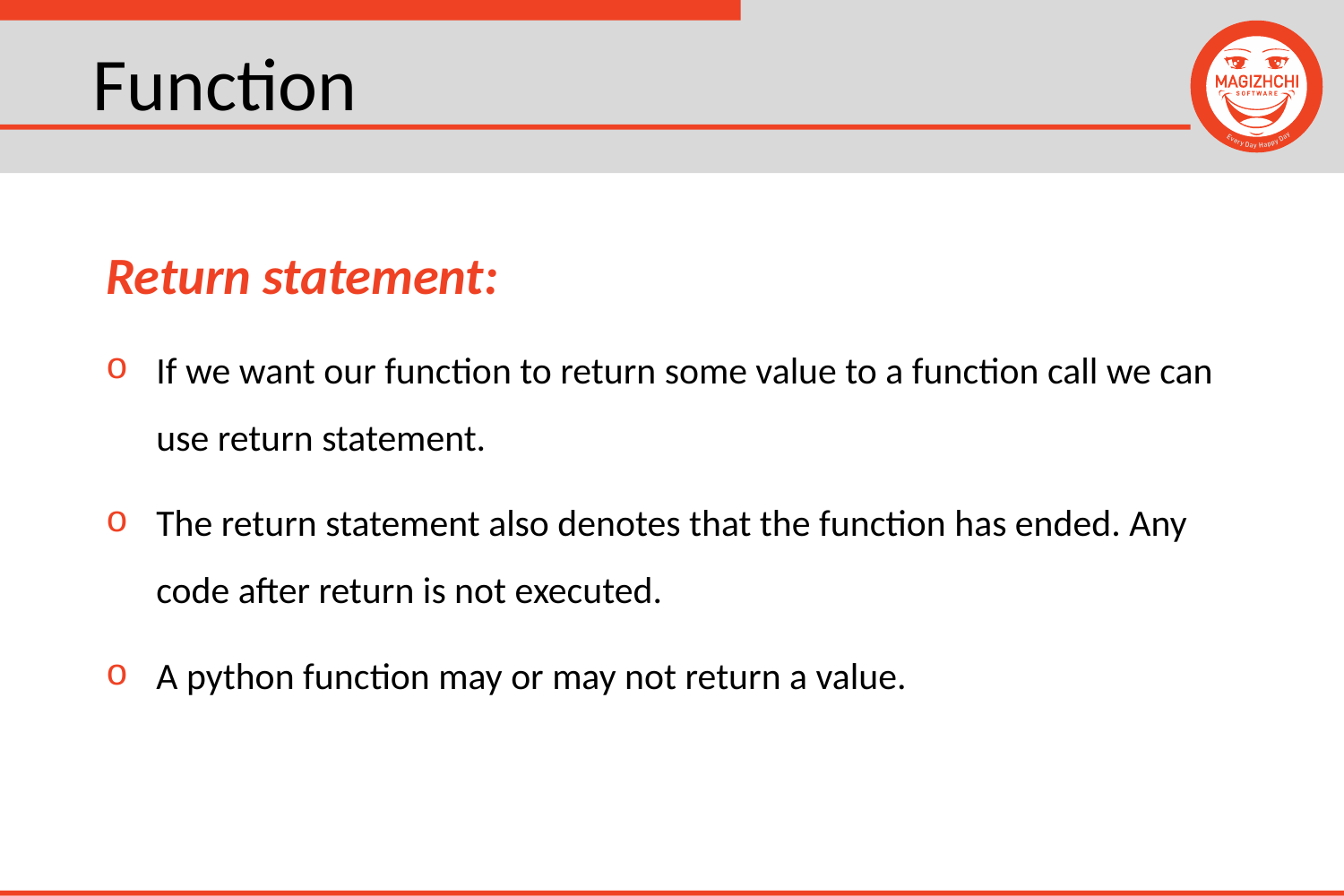

# Function
Return statement:
If we want our function to return some value to a function call we can use return statement.
The return statement also denotes that the function has ended. Any code after return is not executed.
A python function may or may not return a value.